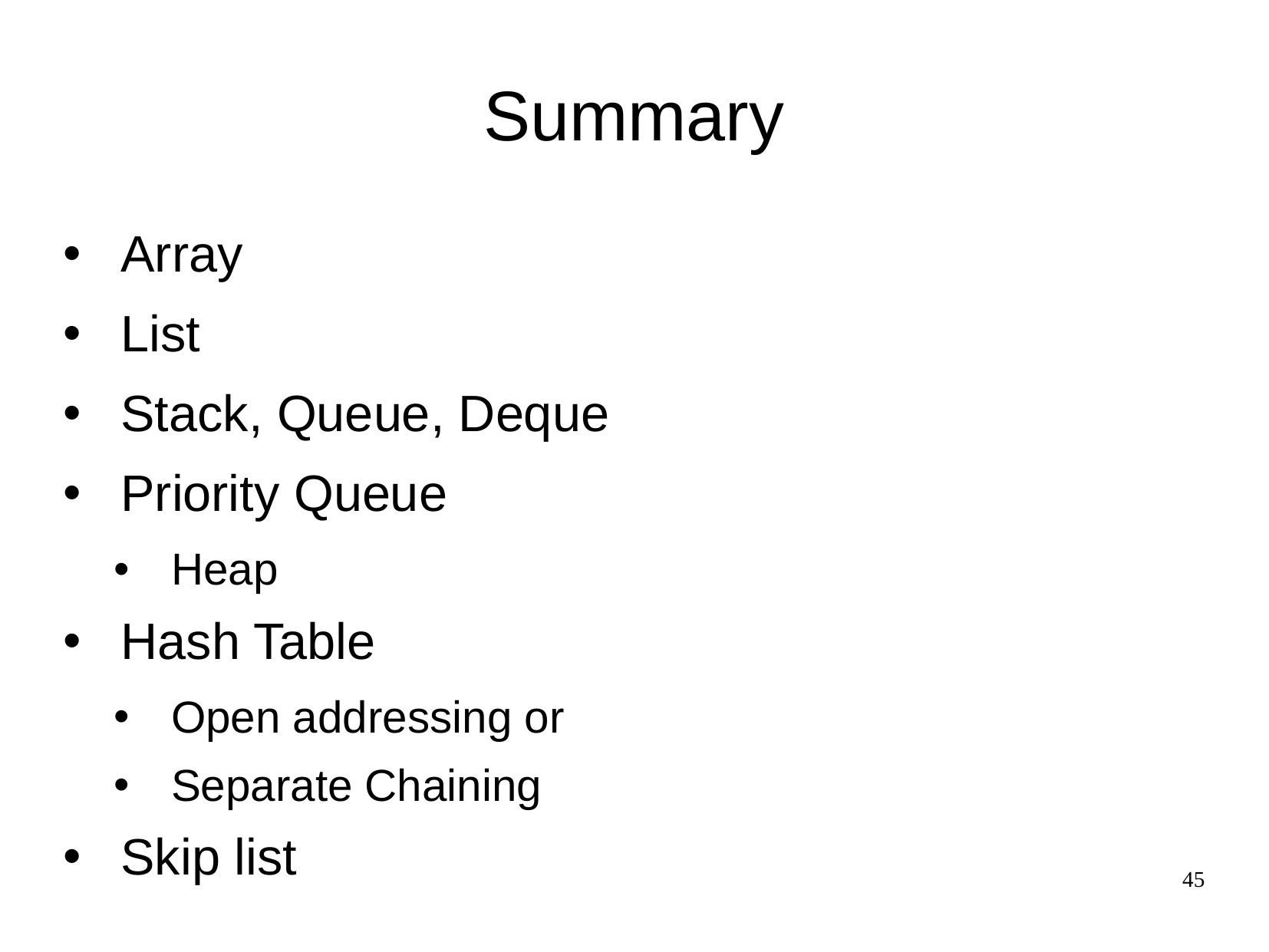

# Summary
Array
List
Stack, Queue, Deque
Priority Queue
Heap
Hash Table
Open addressing or
Separate Chaining
Skip list
45